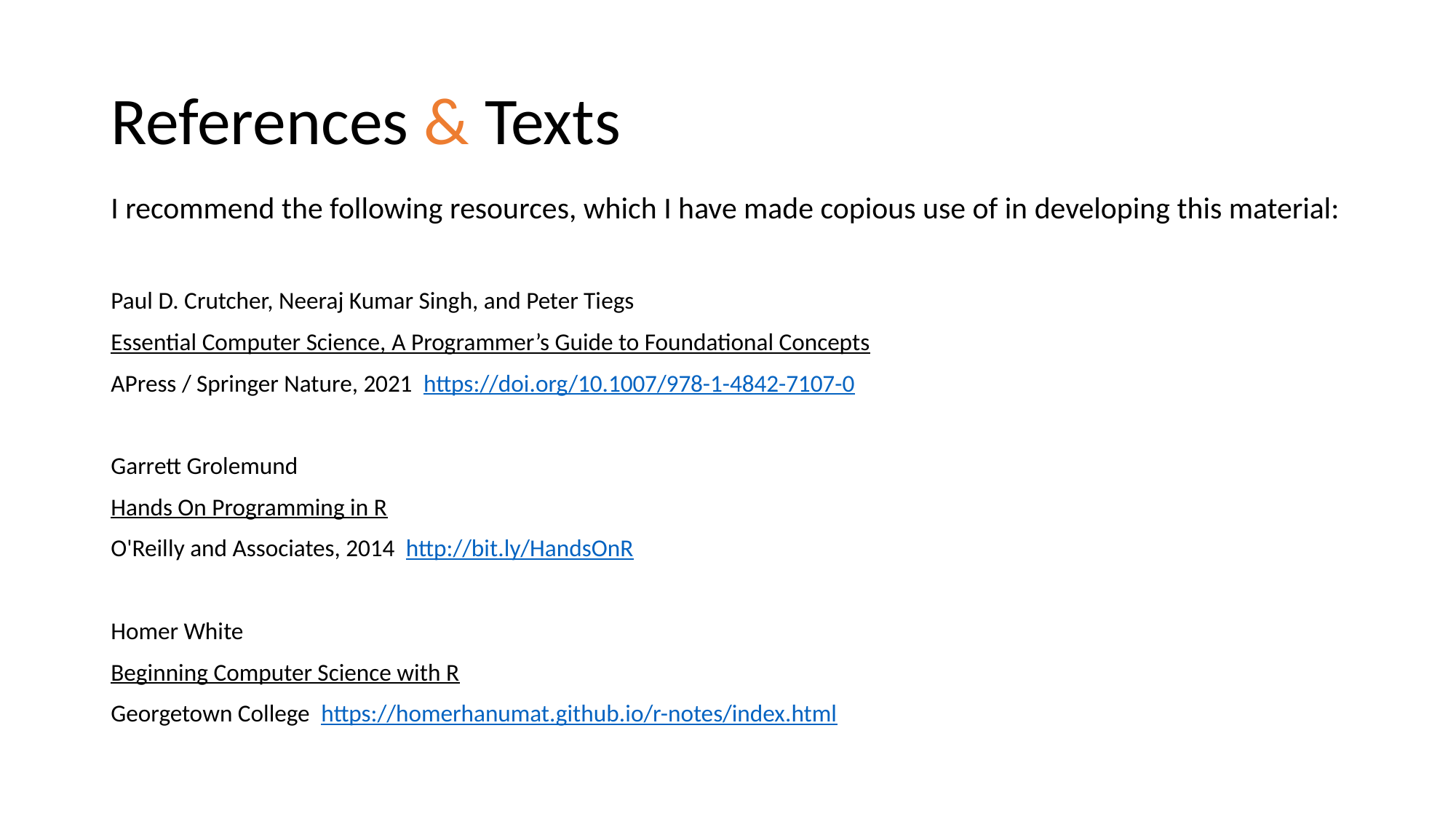

# References & Texts
I recommend the following resources, which I have made copious use of in developing this material:

Paul D. Crutcher, Neeraj Kumar Singh, and Peter Tiegs
Essential Computer Science, A Programmer’s Guide to Foundational Concepts
APress / Springer Nature, 2021  https://doi.org/10.1007/978-1-4842-7107-0

Garrett Grolemund
Hands On Programming in R
O'Reilly and Associates, 2014  http://bit.ly/HandsOnR

Homer White
Beginning Computer Science with R
Georgetown College  https://homerhanumat.github.io/r-notes/index.html